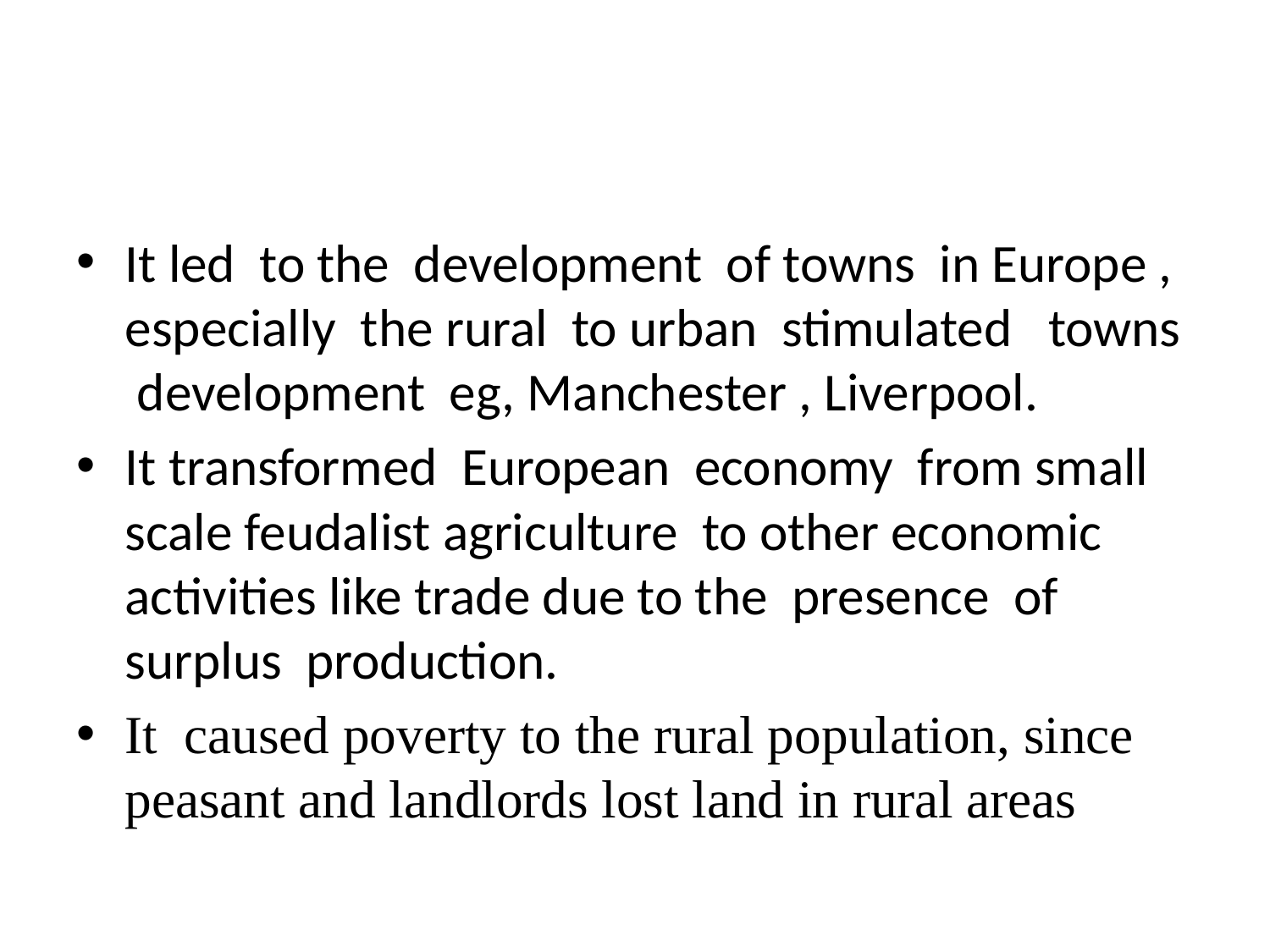

#
It led  to the  development  of towns  in Europe , especially  the rural  to urban  stimulated   towns  development  eg, Manchester , Liverpool.
It transformed  European  economy  from small  scale feudalist agriculture  to other economic  activities like trade due to the  presence  of surplus  production.
It  caused poverty to the rural population, since peasant and landlords lost land in rural areas